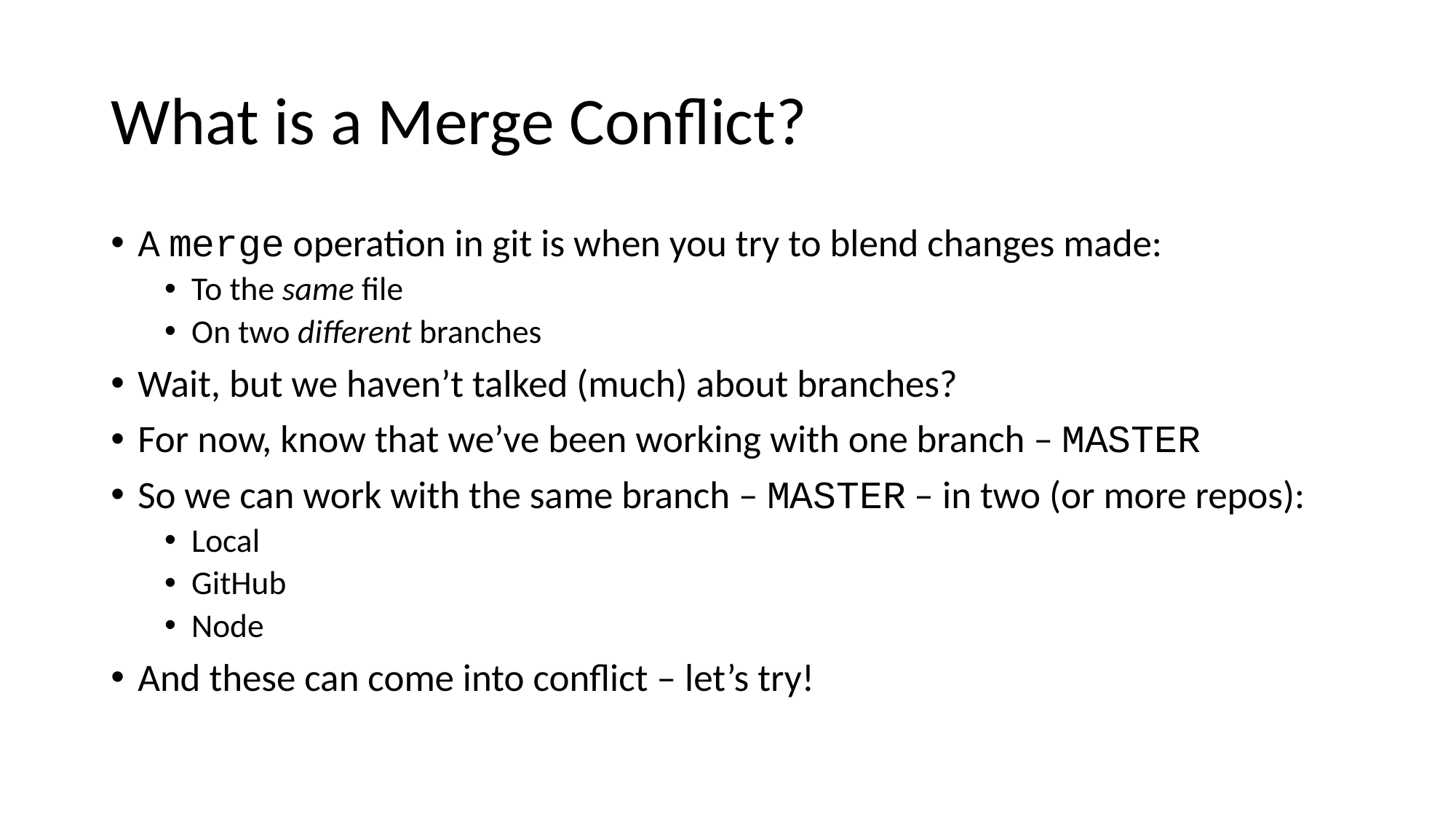

# What is a Merge Conflict?
A merge operation in git is when you try to blend changes made:
To the same file
On two different branches
Wait, but we haven’t talked (much) about branches?
For now, know that we’ve been working with one branch – MASTER
So we can work with the same branch – MASTER – in two (or more repos):
Local
GitHub
Node
And these can come into conflict – let’s try!